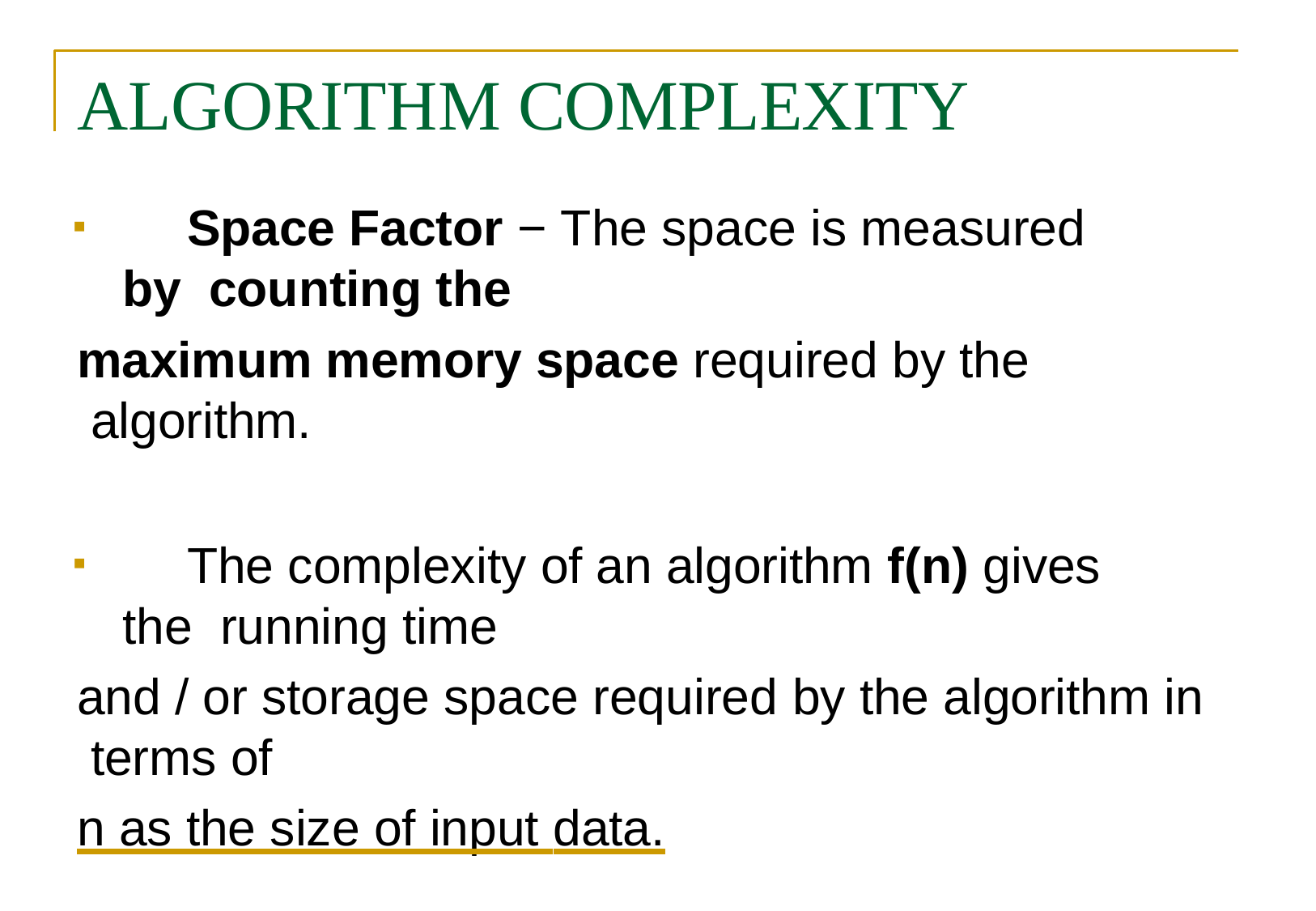

# ALGORITHM COMPLEXITY
	Space Factor − The space is measured by  counting the
maximum memory space required by the  algorithm.

	The complexity of an algorithm f(n) gives the  running time
and / or storage space required by the algorithm in  terms of
n as the size of input data.